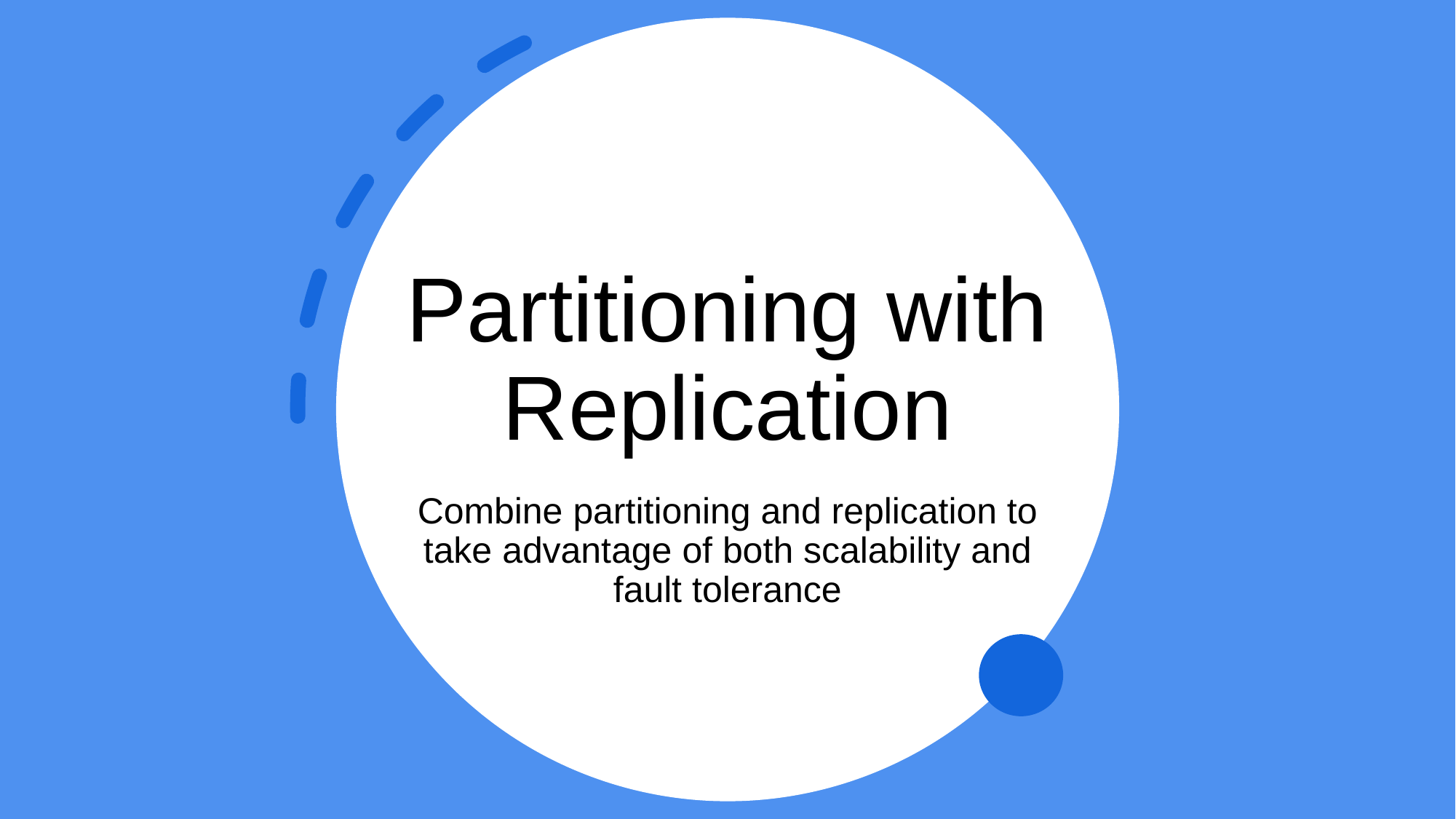

# Partitioning with Replication
Combine partitioning and replication to take advantage of both scalability and fault tolerance